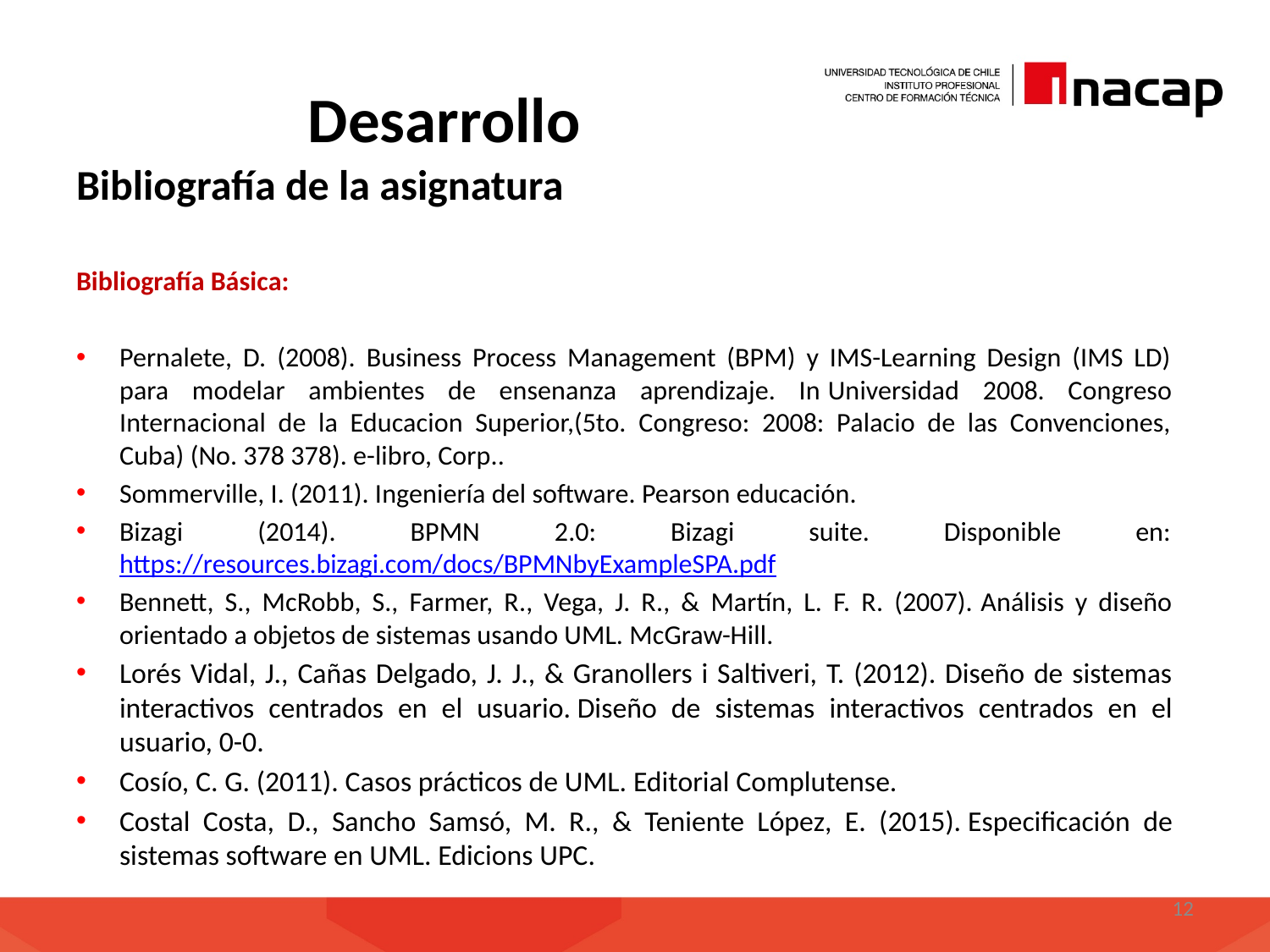

# Desarrollo
Bibliografía de la asignatura
Bibliografía Básica:

Pernalete, D. (2008). Business Process Management (BPM) y IMS-Learning Design (IMS LD) para modelar ambientes de ensenanza aprendizaje. In Universidad 2008. Congreso Internacional de la Educacion Superior,(5to. Congreso: 2008: Palacio de las Convenciones, Cuba) (No. 378 378). e-libro, Corp..
Sommerville, I. (2011). Ingeniería del software. Pearson educación.
Bizagi (2014). BPMN 2.0: Bizagi suite. Disponible en: https://resources.bizagi.com/docs/BPMNbyExampleSPA.pdf
Bennett, S., McRobb, S., Farmer, R., Vega, J. R., & Martín, L. F. R. (2007). Análisis y diseño orientado a objetos de sistemas usando UML. McGraw-Hill.
Lorés Vidal, J., Cañas Delgado, J. J., & Granollers i Saltiveri, T. (2012). Diseño de sistemas interactivos centrados en el usuario. Diseño de sistemas interactivos centrados en el usuario, 0-0.
Cosío, C. G. (2011). Casos prácticos de UML. Editorial Complutense.
Costal Costa, D., Sancho Samsó, M. R., & Teniente López, E. (2015). Especificación de sistemas software en UML. Edicions UPC.

12